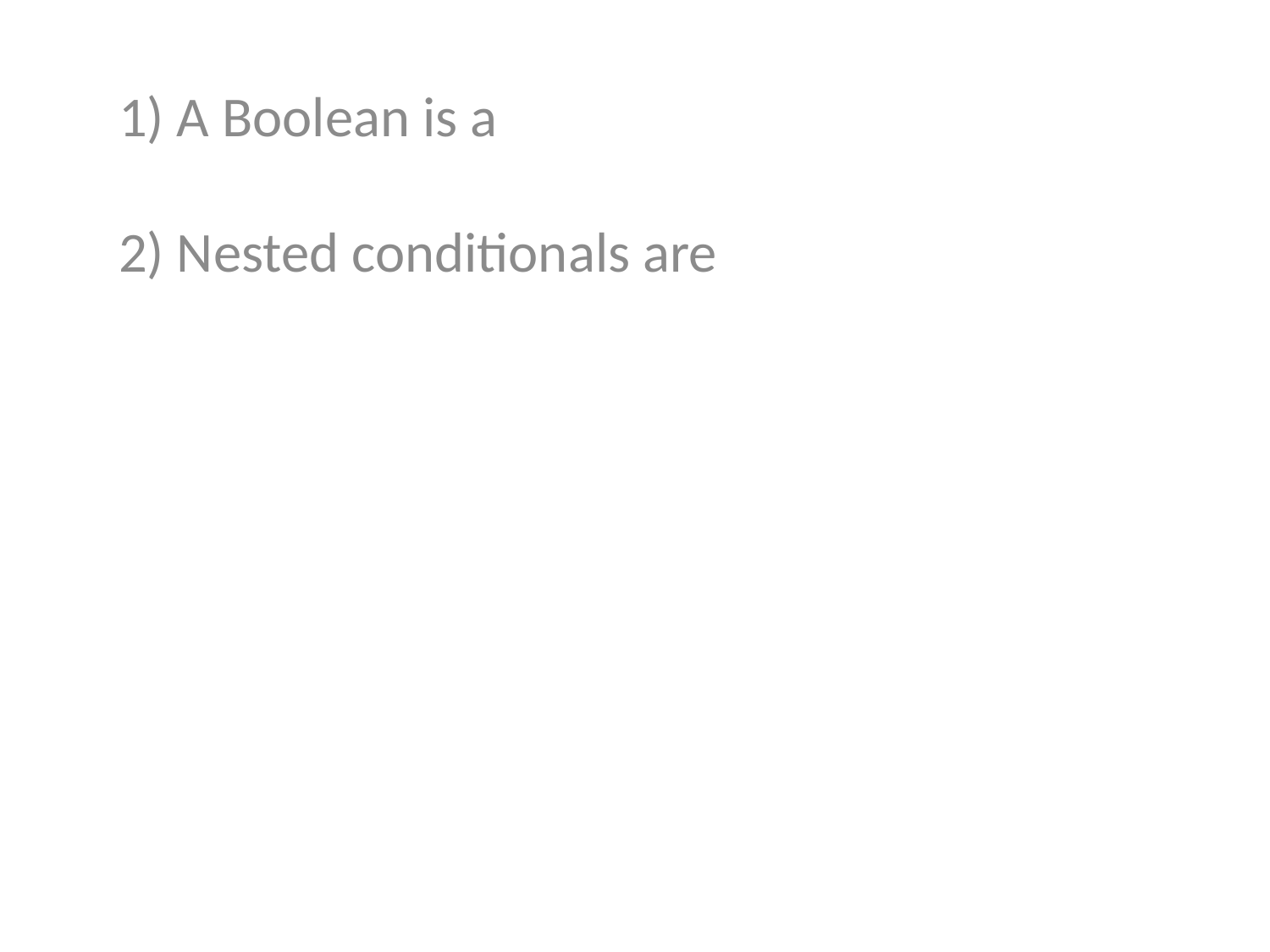

1) A Boolean is a
2) Nested conditionals are